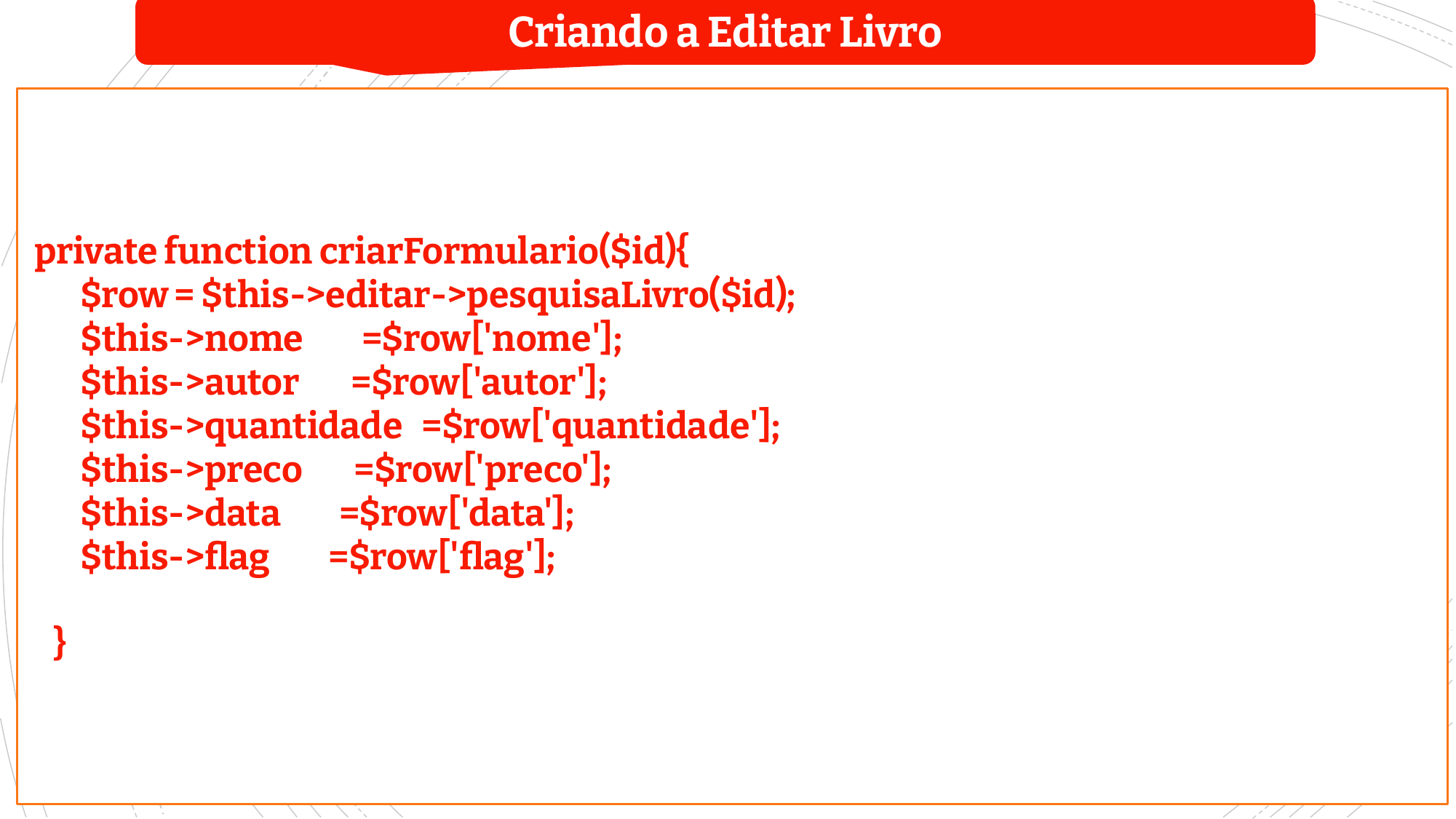

Criando a Editar Livro
 private function criarFormulario($id){
        $row = $this->editar->pesquisaLivro($id);
        $this->nome         =$row['nome'];
        $this->autor        =$row['autor'];
        $this->quantidade   =$row['quantidade'];
        $this->preco        =$row['preco'];
        $this->data         =$row['data'];
        $this->flag         =$row['flag'];

    }